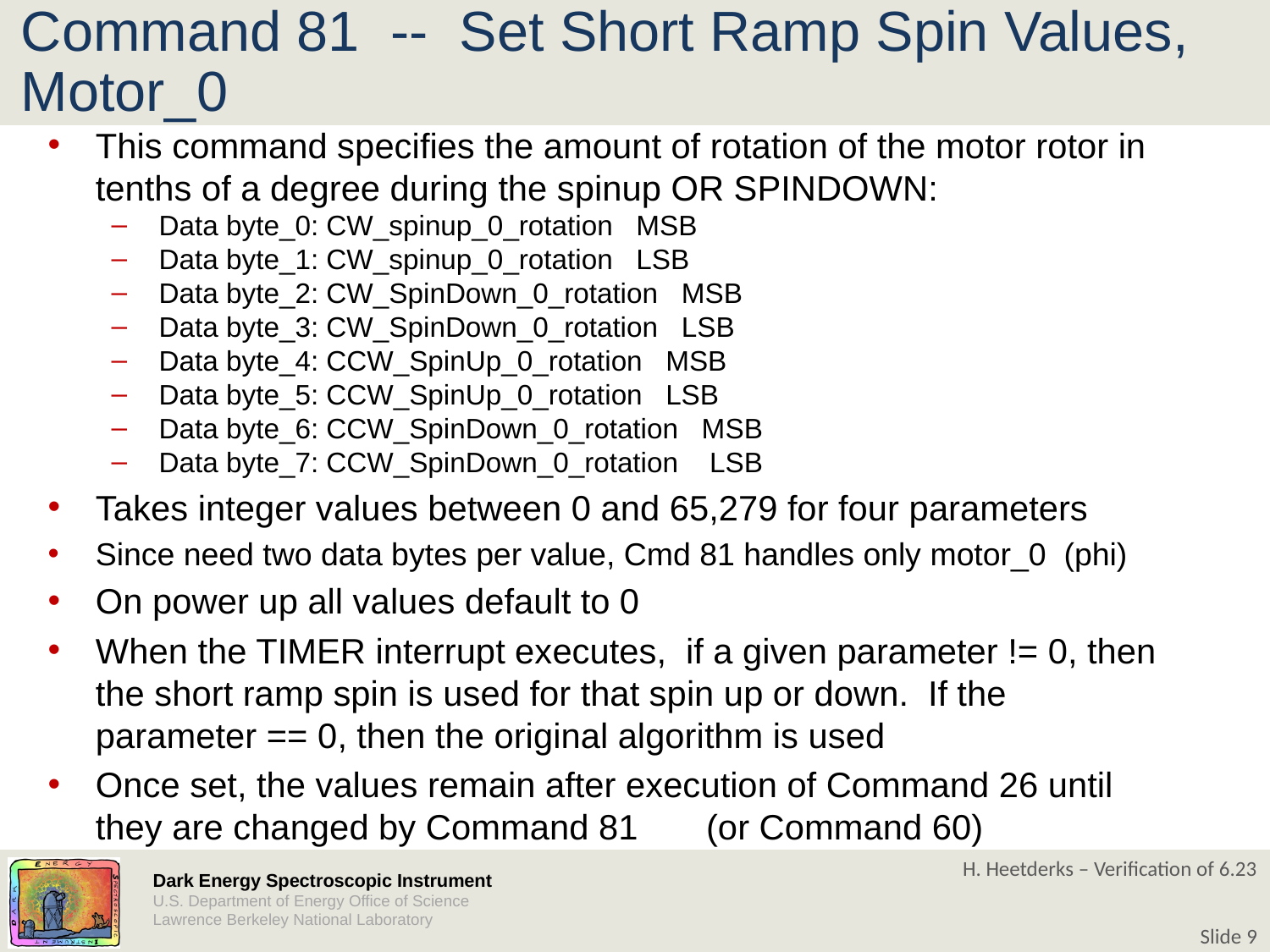

# Command 81  --  Set Short Ramp Spin Values, Motor_0
This command specifies the amount of rotation of the motor rotor in tenths of a degree during the spinup OR SPINDOWN:
 Data byte_0: CW_spinup_0_rotation   MSB
 Data byte_1: CW_spinup_0_rotation   LSB
 Data byte_2: CW_SpinDown_0_rotation   MSB
 Data byte_3: CW_SpinDown_0_rotation   LSB
 Data byte_4: CCW_SpinUp_0_rotation   MSB
 Data byte_5: CCW_SpinUp_0_rotation   LSB
 Data byte_6: CCW_SpinDown_0_rotation   MSB
 Data byte_7: CCW_SpinDown_0_rotation    LSB
Takes integer values between 0 and 65,279 for four parameters
Since need two data bytes per value, Cmd 81 handles only motor_0  (phi)
On power up all values default to 0
When the TIMER interrupt executes,  if a given parameter != 0, then the short ramp spin is used for that spin up or down.  If the parameter == 0, then the original algorithm is used
Once set, the values remain after execution of Command 26 until they are changed by Command 81       (or Command 60)
H. Heetderks – Verification of 6.23
Slide 9